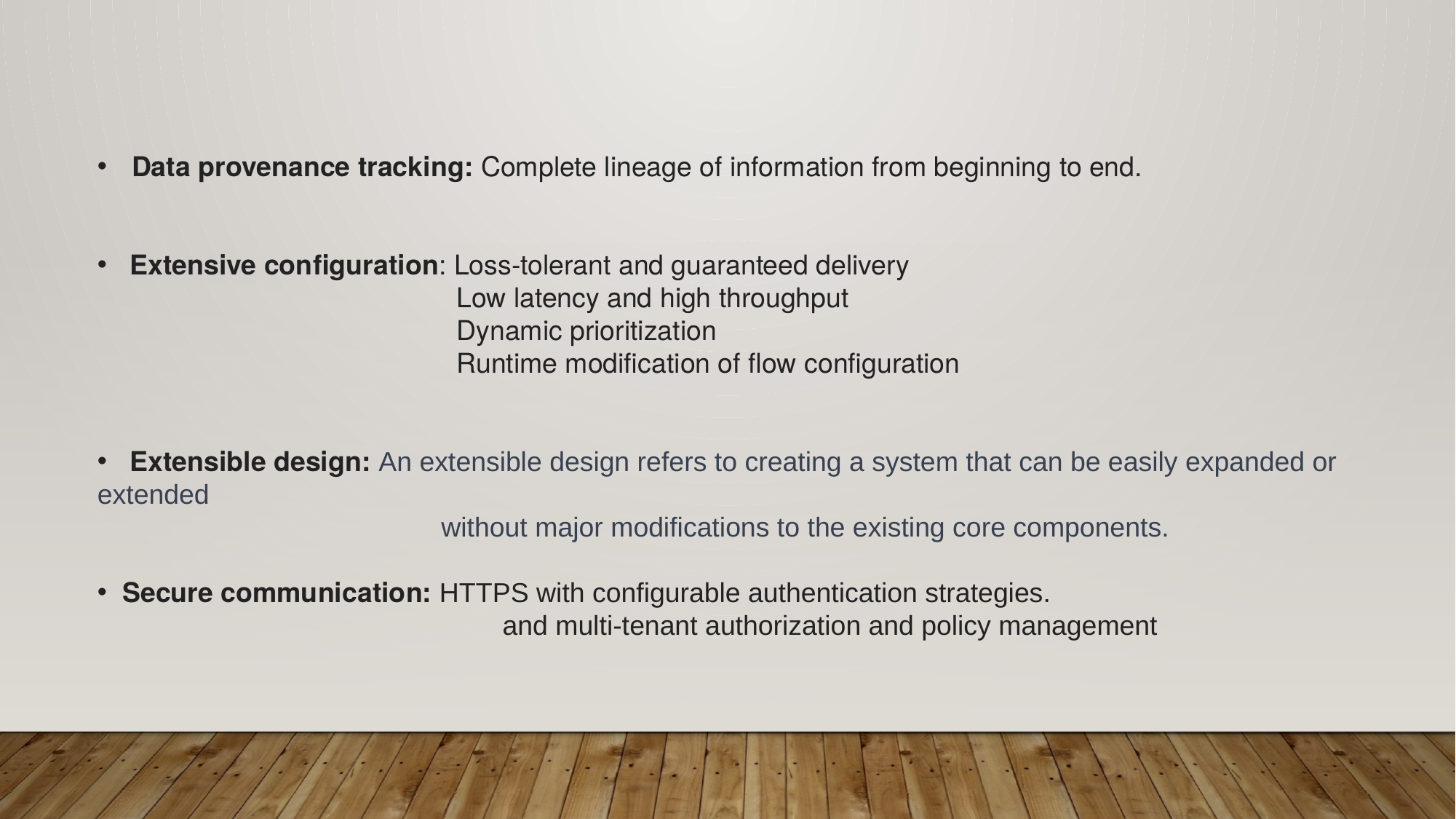

Data provenance tracking: Complete lineage of information from beginning to end.

   Extensive configuration: Loss-tolerant and guaranteed delivery
                                               Low latency and high throughput
                                               Dynamic prioritization
                                               Runtime modification of flow configuration

   Extensible design: An extensible design refers to creating a system that can be easily expanded or extended
                                             without major modifications to the existing core components.

  Secure communication: HTTPS with configurable authentication strategies.
                                                     and multi-tenant authorization and policy management